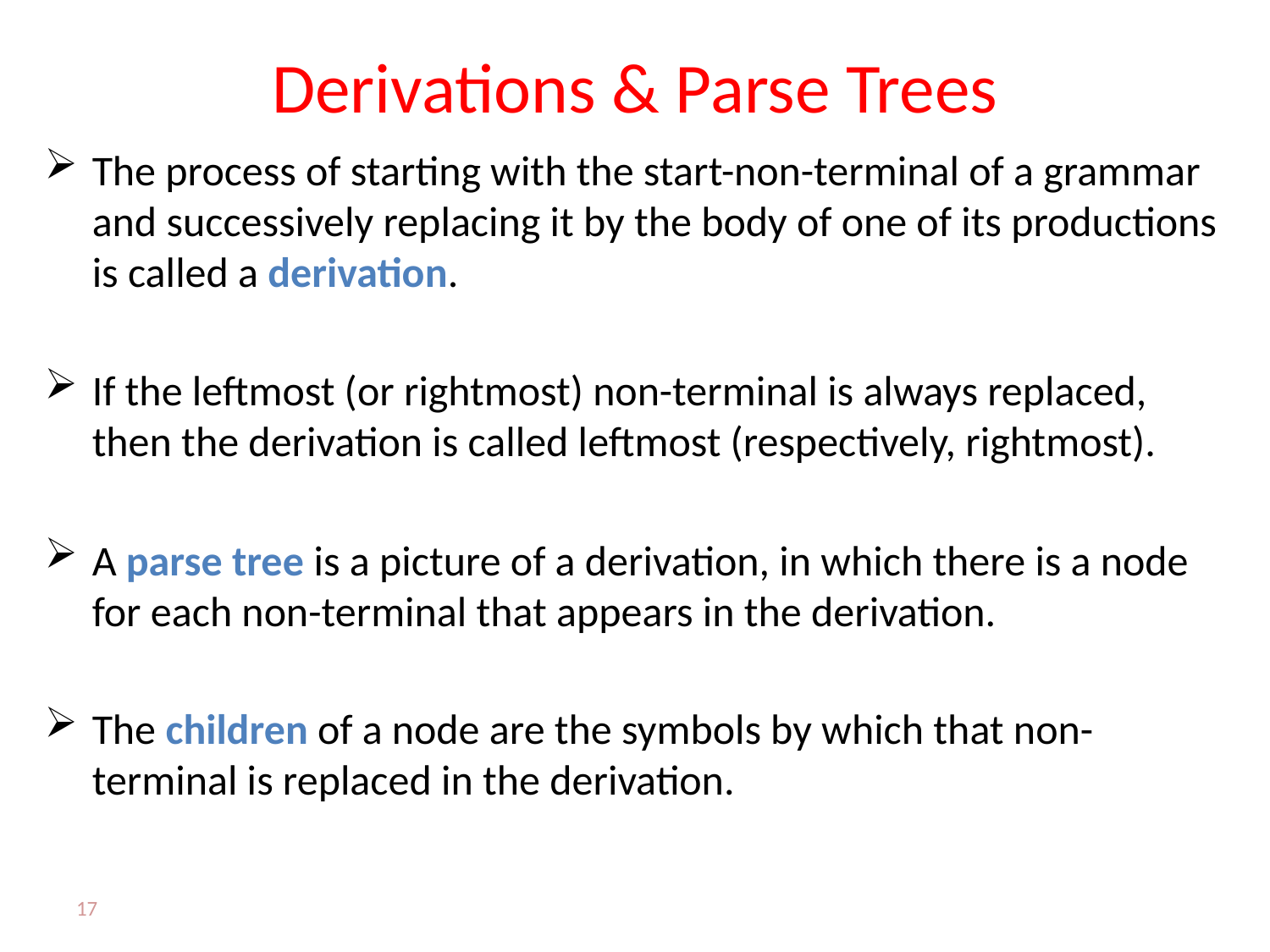

# Derivations & Parse Trees
The process of starting with the start-non-terminal of a grammar and successively replacing it by the body of one of its productions is called a derivation.

If the leftmost (or rightmost) non-terminal is always replaced, then the derivation is called leftmost (respectively, rightmost).

A parse tree is a picture of a derivation, in which there is a node for each non-terminal that appears in the derivation.

The children of a node are the symbols by which that non-terminal is replaced in the derivation.
17